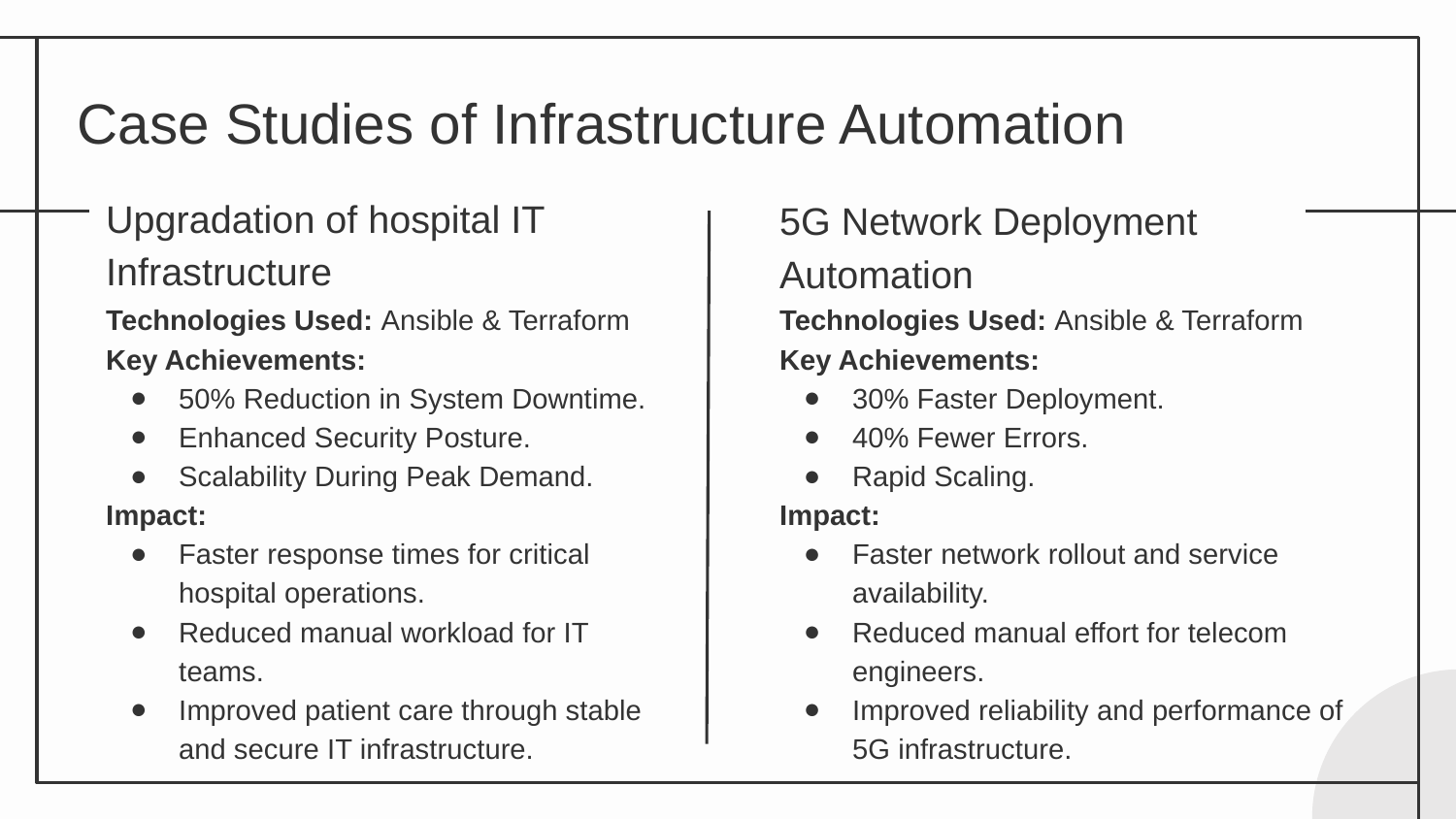

# Case Studies of Infrastructure Automation
Upgradation of hospital IT Infrastructure

5G Network Deployment Automation
Technologies Used: Ansible & Terraform
Key Achievements:
50% Reduction in System Downtime.
Enhanced Security Posture.
Scalability During Peak Demand.
Impact:
Faster response times for critical hospital operations.
Reduced manual workload for IT teams.
Improved patient care through stable and secure IT infrastructure.
Technologies Used: Ansible & Terraform
Key Achievements:
30% Faster Deployment.
40% Fewer Errors.
Rapid Scaling.
Impact:
Faster network rollout and service availability.
Reduced manual effort for telecom engineers.
Improved reliability and performance of 5G infrastructure.